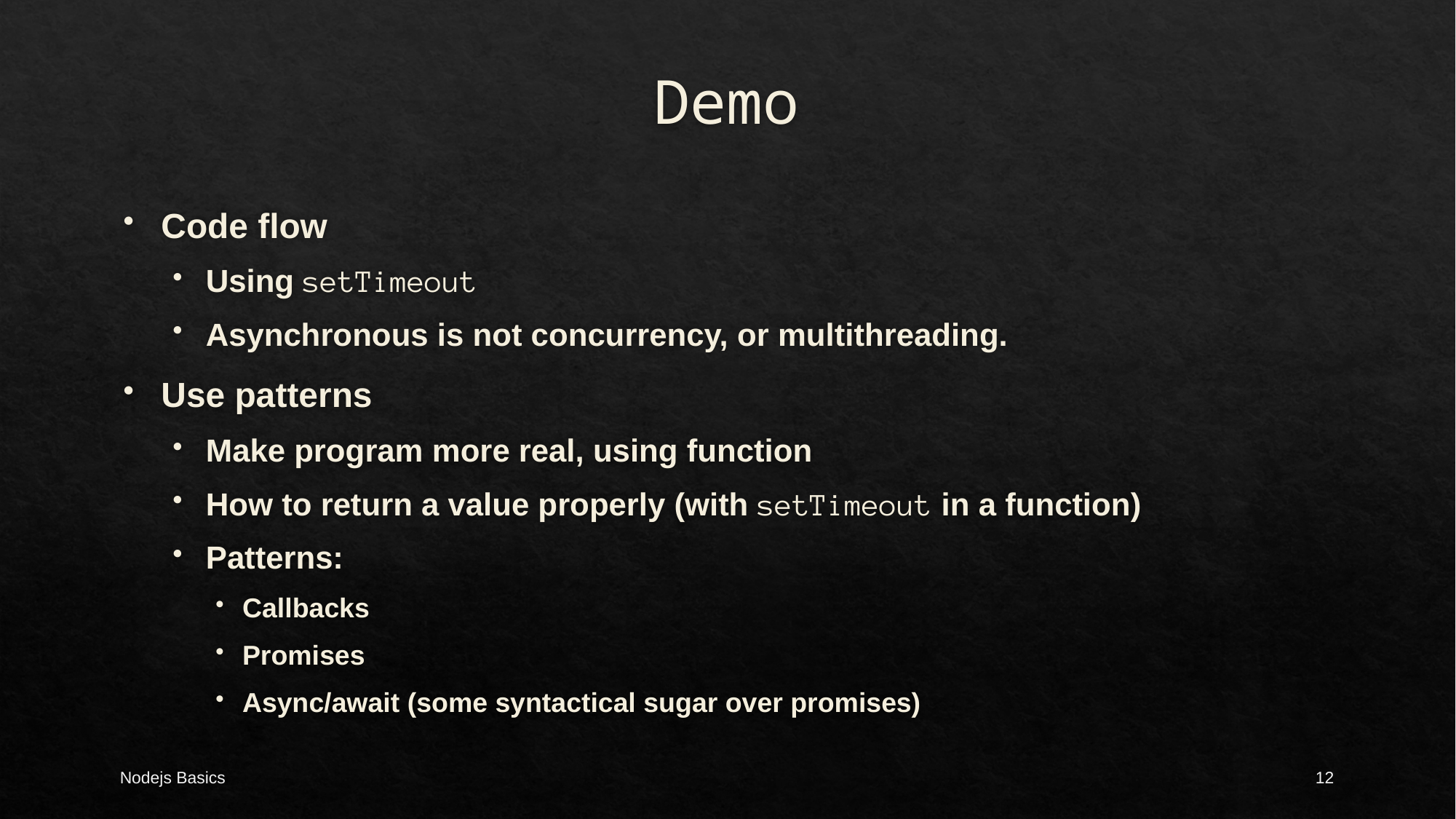

# Demo
Code flow
Using setTimeout
Asynchronous is not concurrency, or multithreading.
Use patterns
Make program more real, using function
How to return a value properly (with setTimeout in a function)
Patterns:
Callbacks
Promises
Async/await (some syntactical sugar over promises)
Nodejs Basics
12